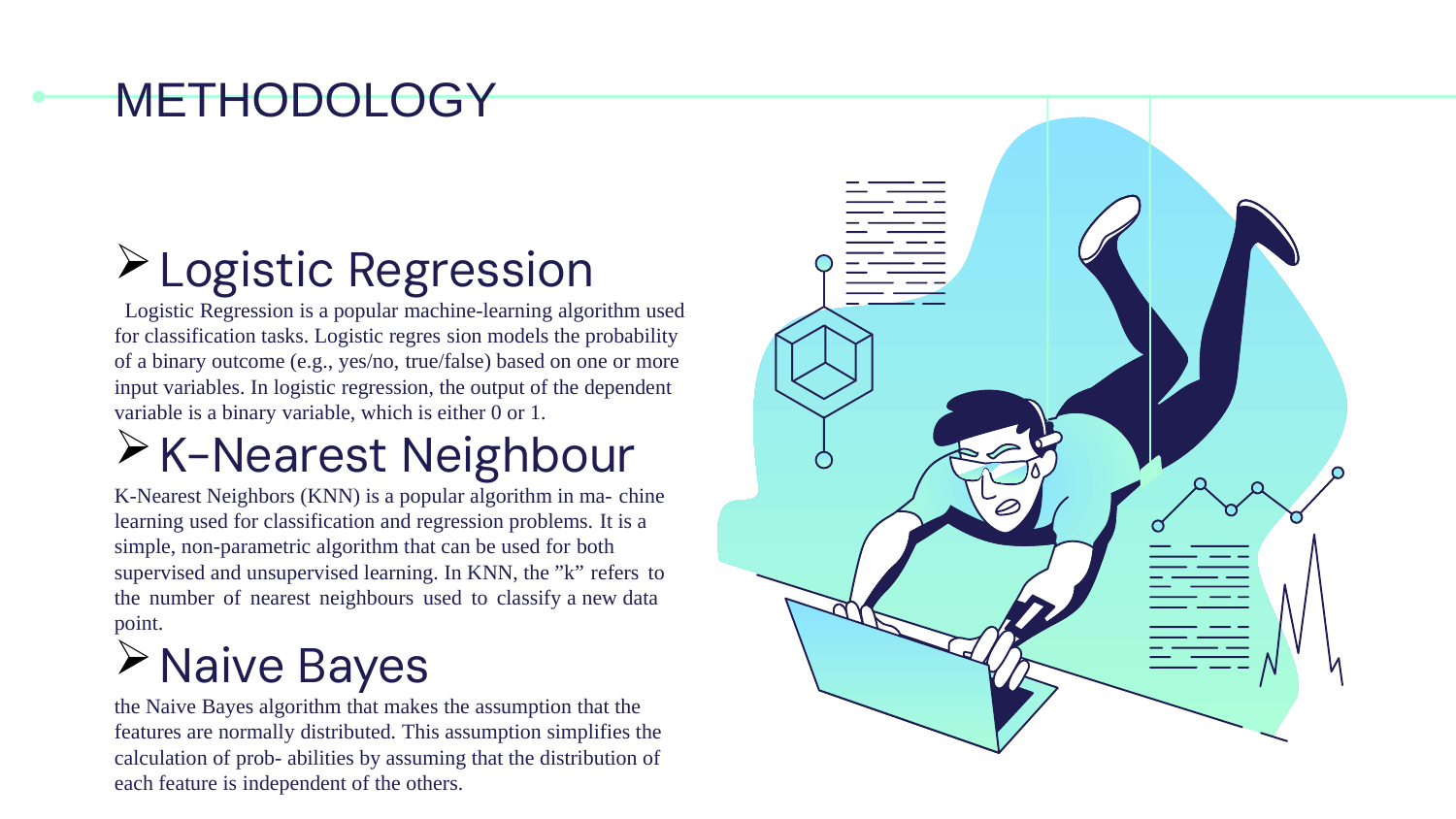

# METHODOLOGY

Logistic Regression
  Logistic Regression is a popular machine-learning algorithm used for classification tasks. Logistic regres sion models the probability of a binary outcome (e.g., yes/no, true/false) based on one or more input variables. In logistic regression, the output of the dependent variable is a binary variable, which is either 0 or 1.
K-Nearest Neighbour
K-Nearest Neighbors (KNN) is a popular algorithm in ma- chine learning used for classification and regression problems. It is a simple, non-parametric algorithm that can be used for both supervised and unsupervised learning. In KNN, the ”k” refers to the number of nearest neighbours used to classify a new data point.
Naive Bayes
the Naive Bayes algorithm that makes the assumption that the features are normally distributed. This assumption simplifies the calculation of prob- abilities by assuming that the distribution of each feature is independent of the others.